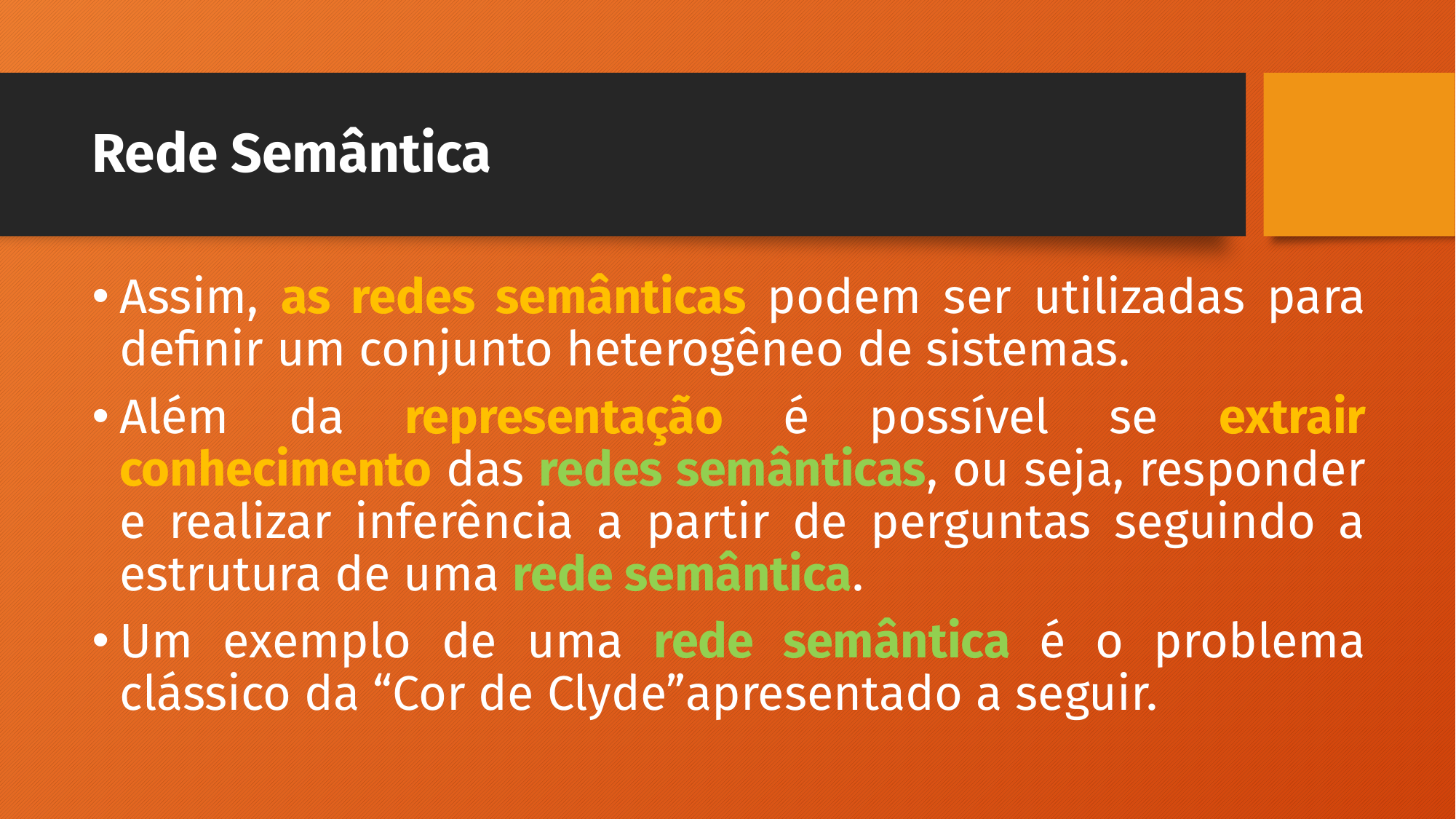

# Rede Semântica
Assim, as redes semânticas podem ser utilizadas para definir um conjunto heterogêneo de sistemas.
Além da representação é possível se extrair conhecimento das redes semânticas, ou seja, responder e realizar inferência a partir de perguntas seguindo a estrutura de uma rede semântica.
Um exemplo de uma rede semântica é o problema clássico da “Cor de Clyde”apresentado a seguir.